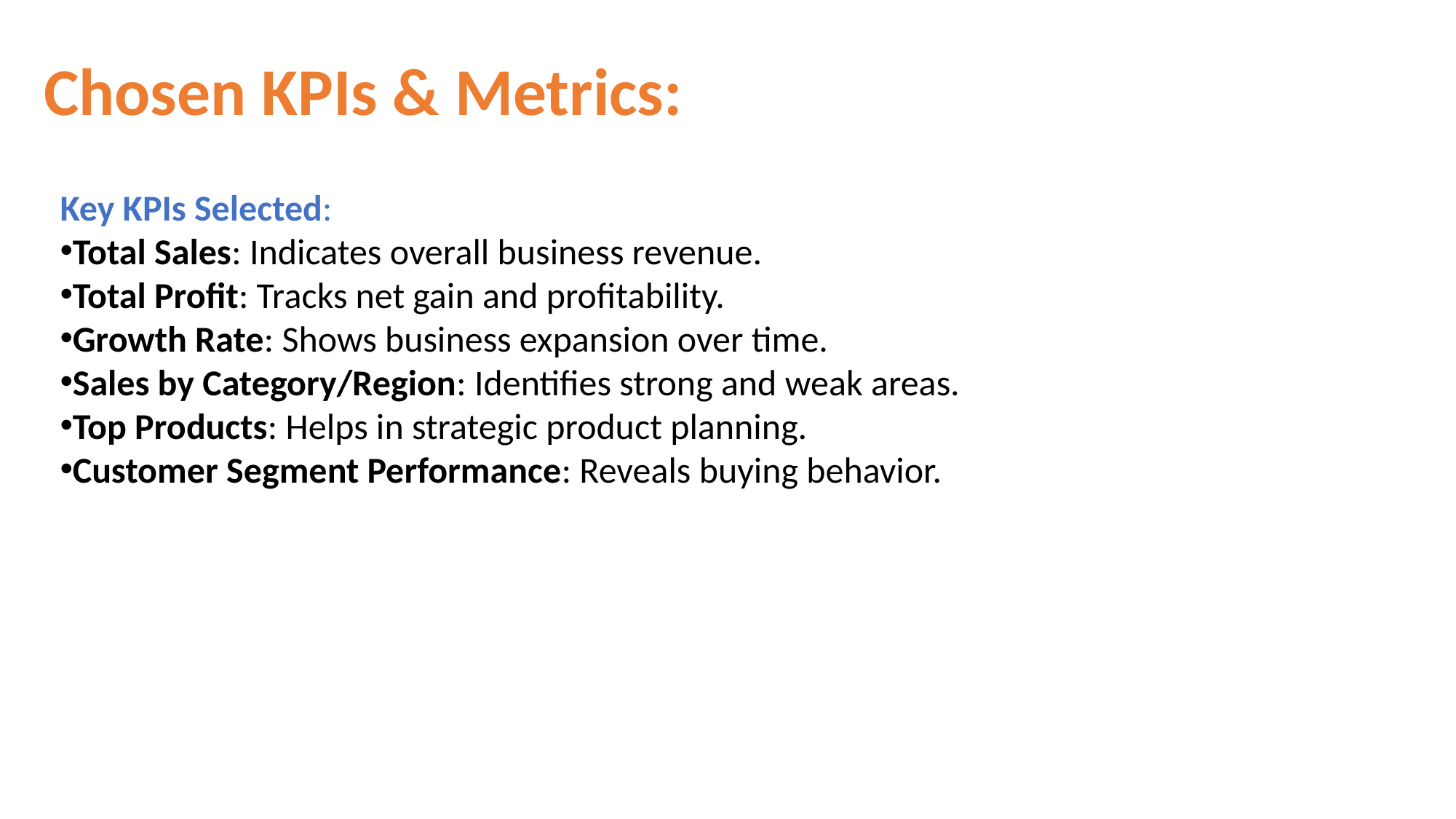

Chosen KPIs & Metrics:
Key KPIs Selected:
Total Sales: Indicates overall business revenue.
Total Profit: Tracks net gain and profitability.
Growth Rate: Shows business expansion over time.
Sales by Category/Region: Identifies strong and weak areas.
Top Products: Helps in strategic product planning.
Customer Segment Performance: Reveals buying behavior.